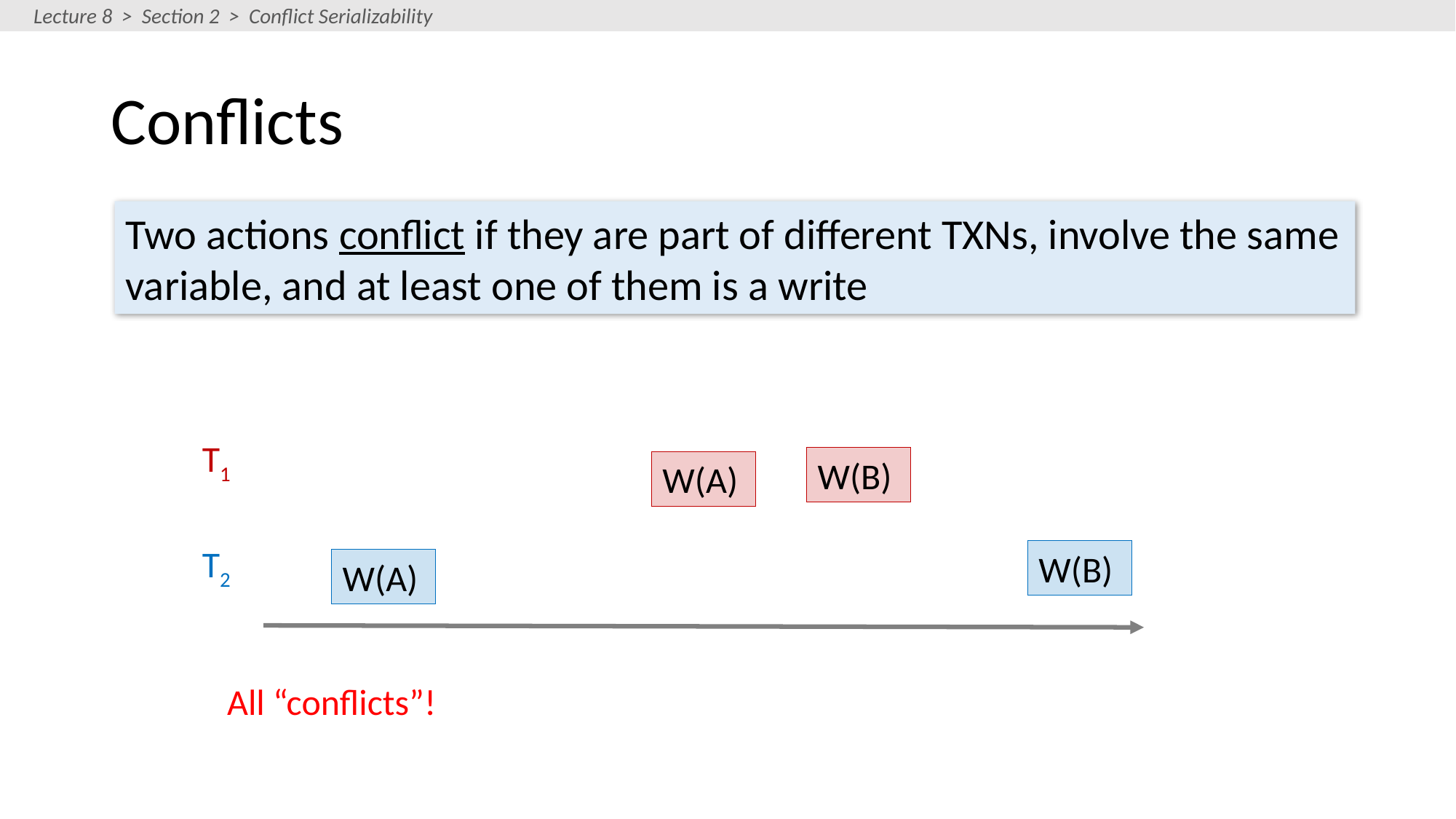

Lecture 8  >  Section 2  >  Conflict Serializability
# Conflicts
Two actions conflict if they are part of different TXNs, involve the same variable, and at least one of them is a write
T1
W(B)
W(A)
T2
W(B)
W(A)
All “conflicts”!